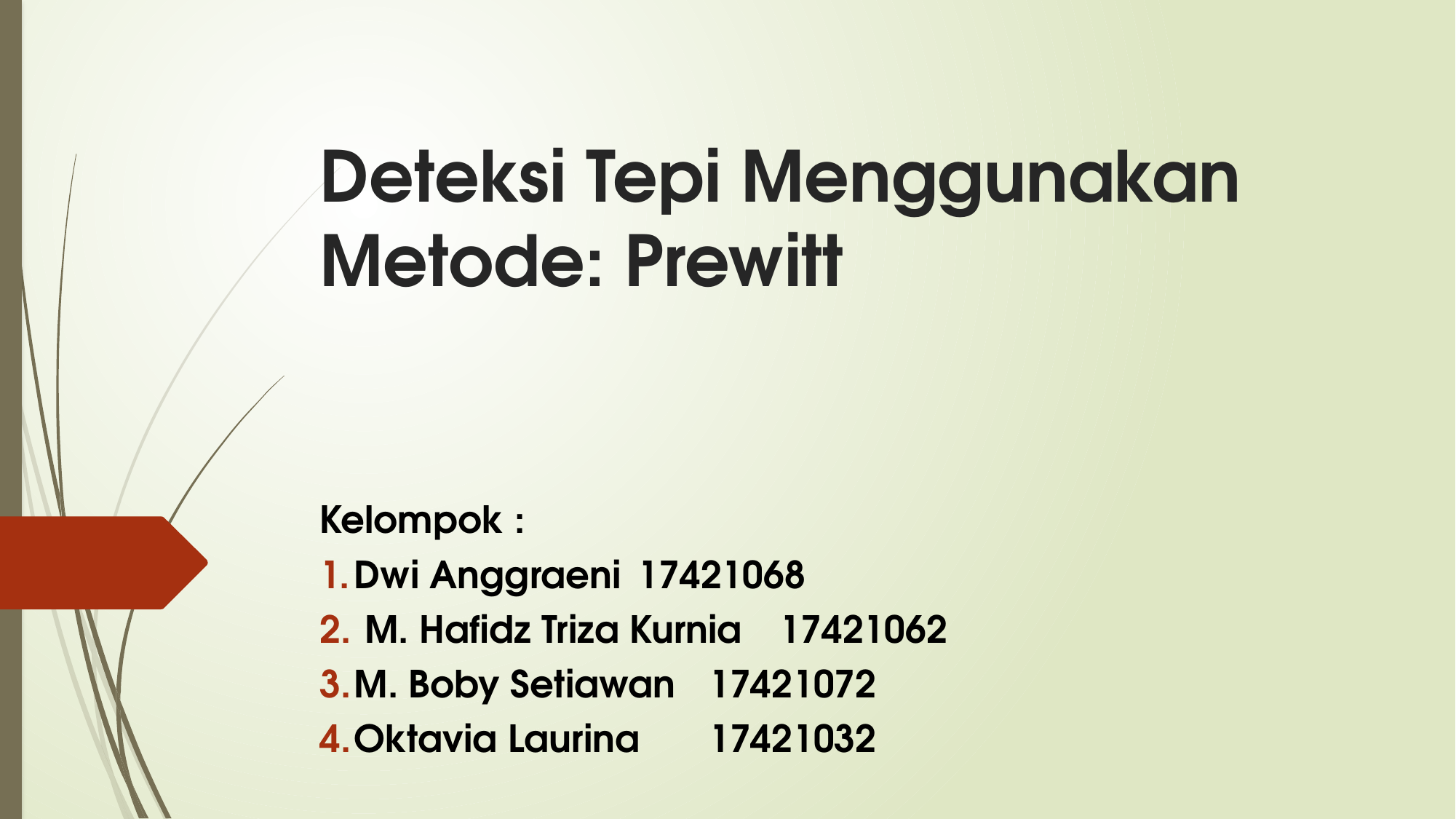

# Deteksi Tepi Menggunakan Metode: Prewitt
Kelompok :
Dwi Anggraeni 				17421068
 M. Hafidz Triza Kurnia	17421062
M. Boby Setiawan			17421072
Oktavia Laurina				17421032